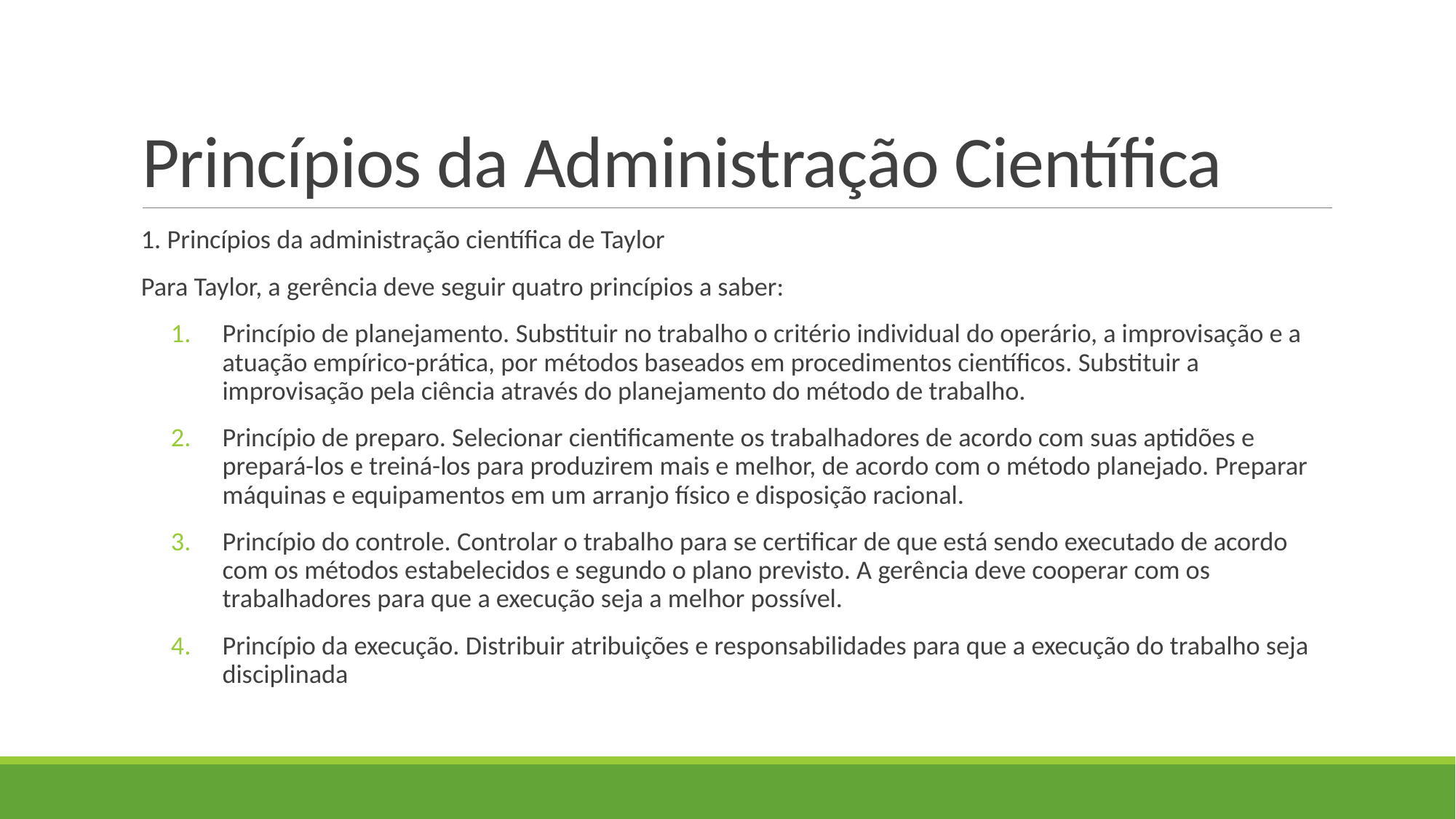

# Princípios da Administração Científica
1. Princípios da administração científica de Taylor
Para Taylor, a gerência deve seguir quatro princípios a saber:
Princípio de planejamento. Substituir no trabalho o critério individual do operário, a improvisação e a atuação empírico-prática, por métodos baseados em procedimentos científicos. Substituir a improvisação pela ciência através do planejamento do método de trabalho.
Princípio de preparo. Selecionar cientificamente os trabalhadores de acordo com suas aptidões e prepará-los e treiná-los para produzirem mais e melhor, de acordo com o método planejado. Preparar máquinas e equipamentos em um arranjo físico e disposição racional.
Princípio do controle. Controlar o trabalho para se certificar de que está sendo executado de acordo com os métodos estabelecidos e segundo o plano previsto. A gerência deve cooperar com os trabalhadores para que a execução seja a melhor possível.
Princípio da execução. Distribuir atribuições e responsabilidades para que a execução do trabalho seja disciplinada